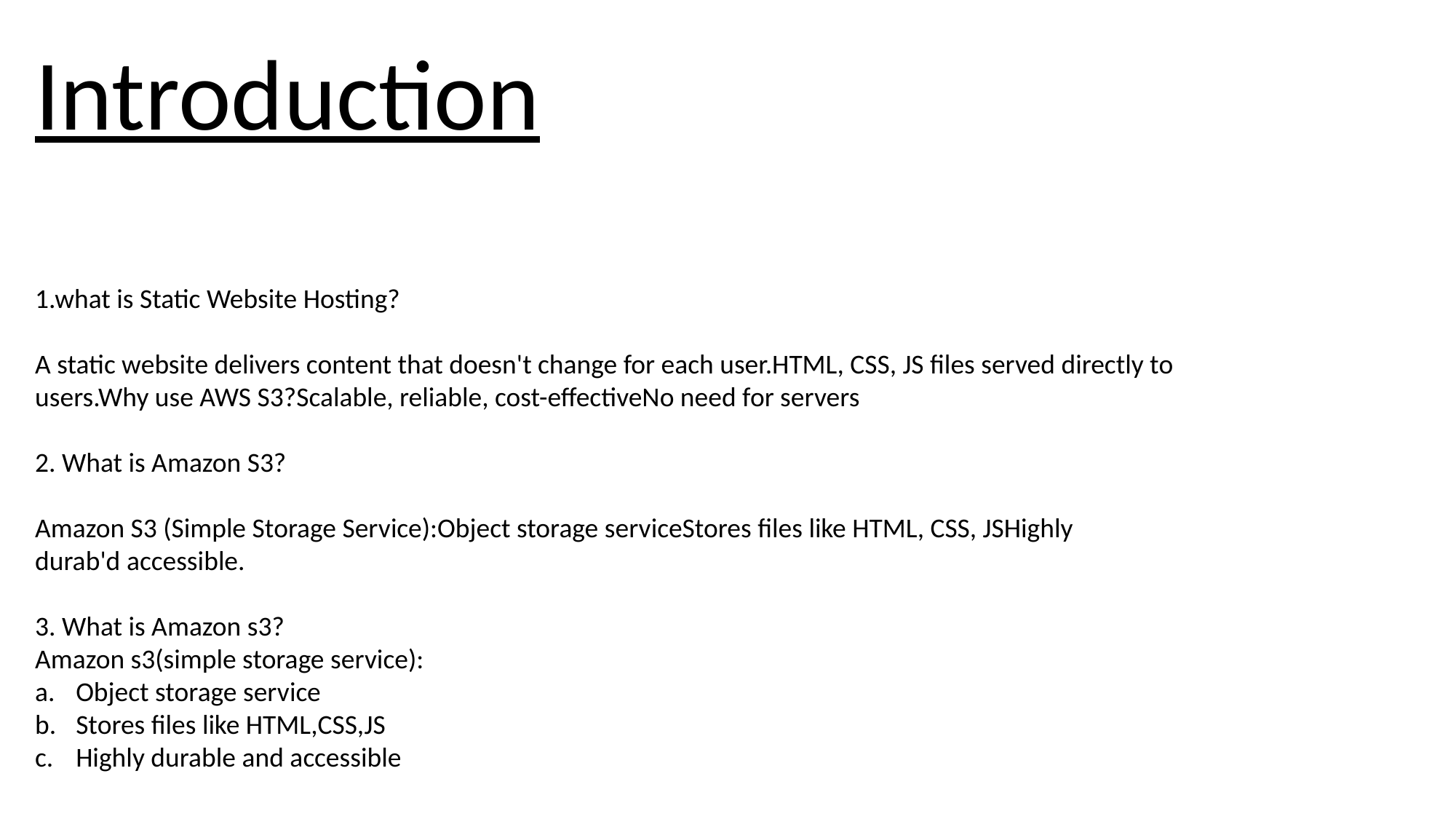

Introduction

1.what is Static Website Hosting?

A static website delivers content that doesn't change for each user.HTML, CSS, JS files served directly to users.Why use AWS S3?Scalable, reliable, cost-effectiveNo need for servers

2. What is Amazon S3?

Amazon S3 (Simple Storage Service):Object storage serviceStores files like HTML, CSS, JSHighly durab'd accessible.

3. What is Amazon s3?
Amazon s3(simple storage service):
Object storage service
Stores files like HTML,CSS,JS
Highly durable and accessible